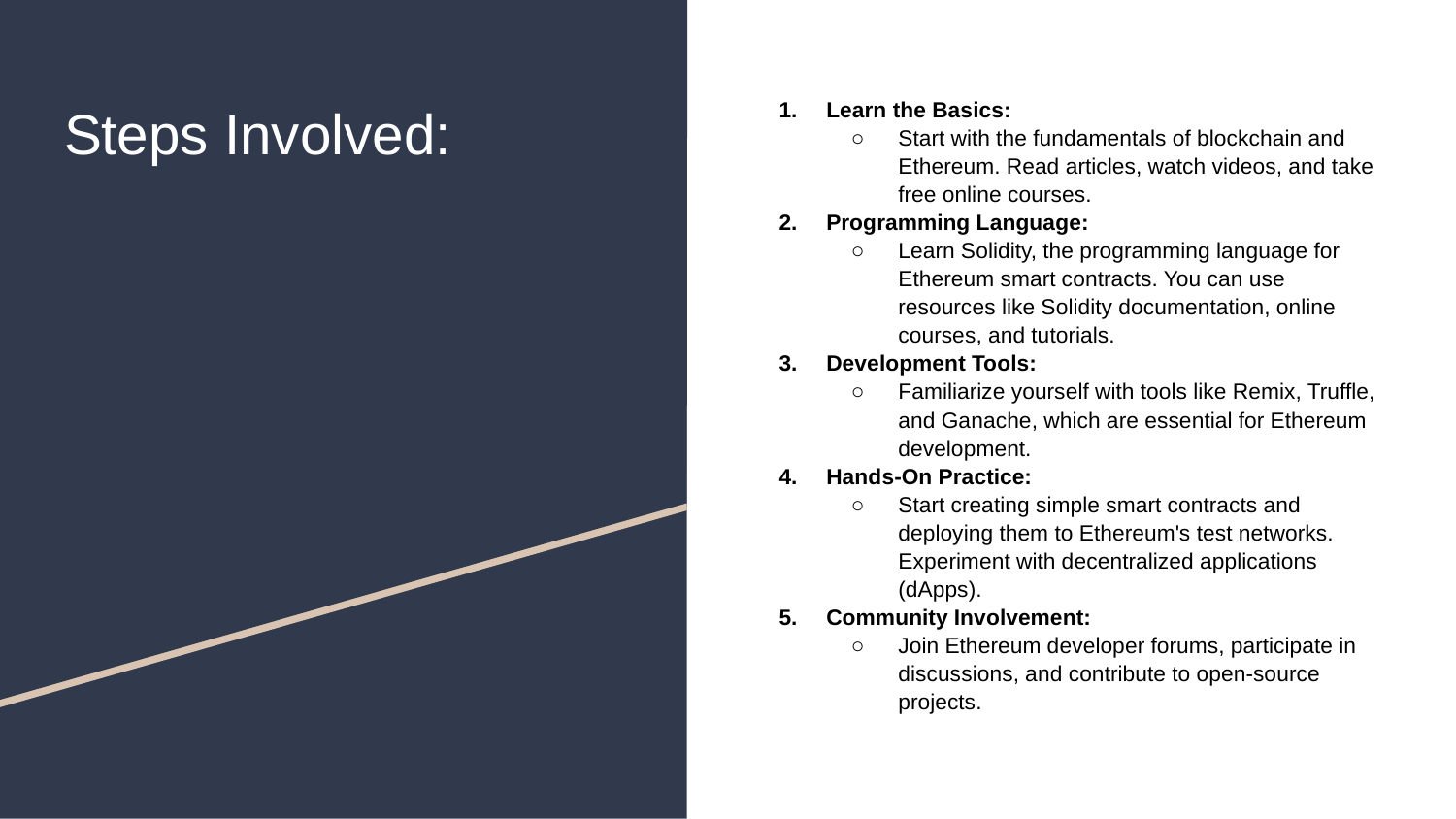

# Steps Involved:
Learn the Basics:
Start with the fundamentals of blockchain and Ethereum. Read articles, watch videos, and take free online courses.
Programming Language:
Learn Solidity, the programming language for Ethereum smart contracts. You can use resources like Solidity documentation, online courses, and tutorials.
Development Tools:
Familiarize yourself with tools like Remix, Truffle, and Ganache, which are essential for Ethereum development.
Hands-On Practice:
Start creating simple smart contracts and deploying them to Ethereum's test networks. Experiment with decentralized applications (dApps).
Community Involvement:
Join Ethereum developer forums, participate in discussions, and contribute to open-source projects.